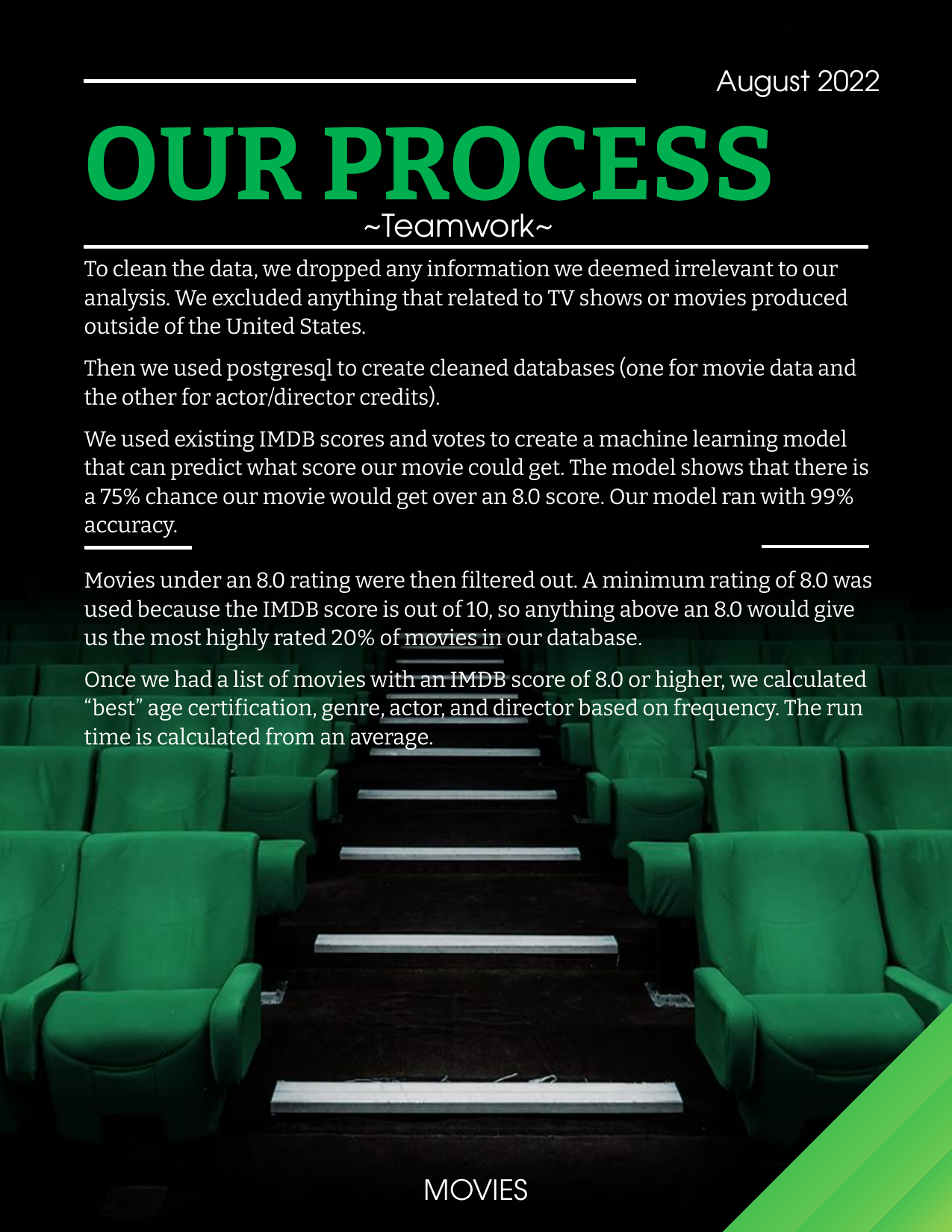

August 2022
# OUR PROCESS
~Teamwork~
To clean the data, we dropped any information we deemed irrelevant to our analysis. We excluded anything that related to TV shows or movies produced outside of the United States.
Then we used postgresql to create cleaned databases (one for movie data and the other for actor/director credits).
We used existing IMDB scores and votes to create a machine learning model that can predict what score our movie could get. The model shows that there is a 75% chance our movie would get over an 8.0 score. Our model ran with 99% accuracy.

Movies under an 8.0 rating were then filtered out. A minimum rating of 8.0 was used because the IMDB score is out of 10, so anything above an 8.0 would give us the most highly rated 20% of movies in our database.
Once we had a list of movies with an IMDB score of 8.0 or higher, we calculated “best” age certification, genre, actor, and director based on frequency. The run time is calculated from an average.

MOVIES